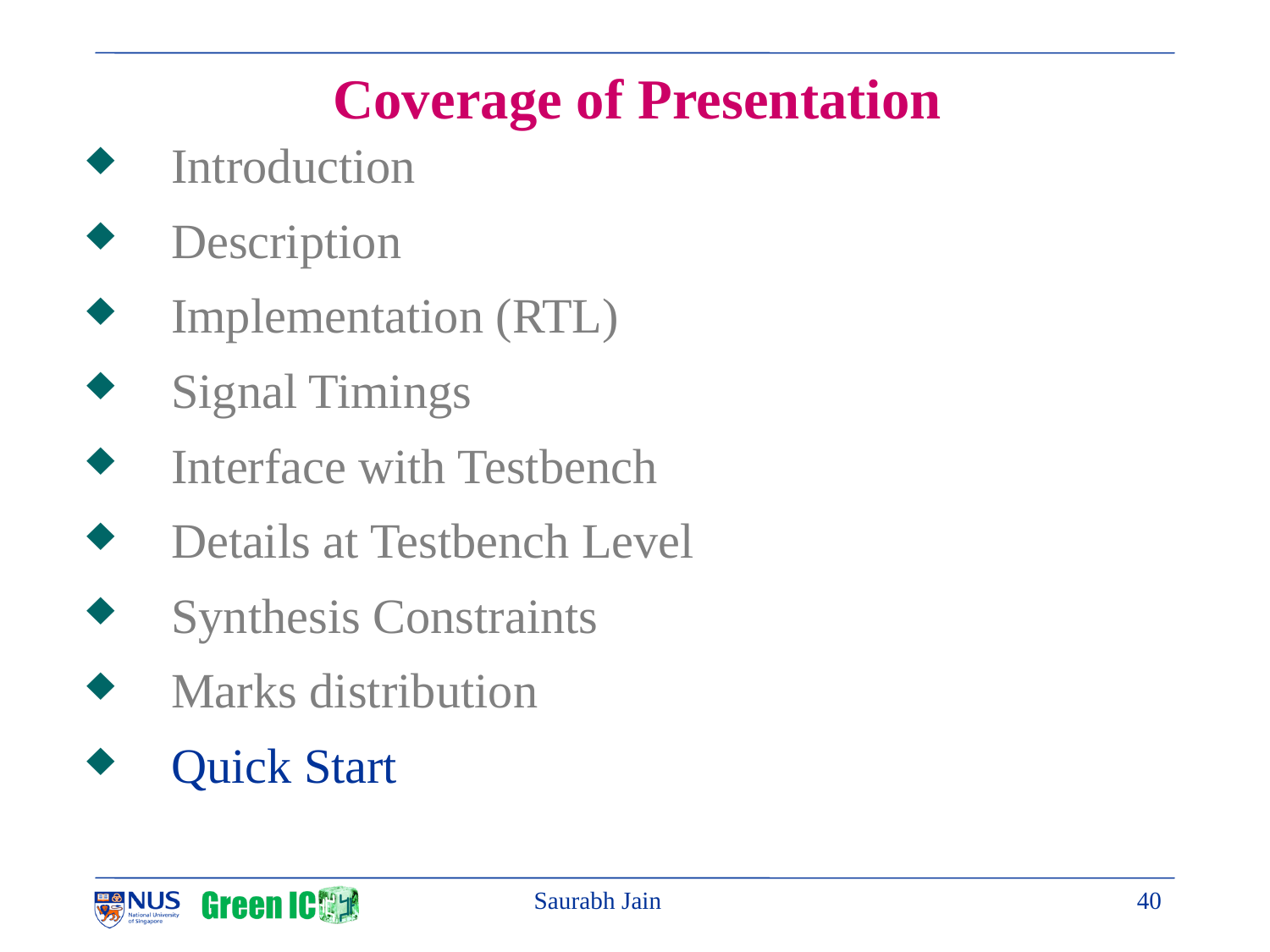

Coverage of Presentation
Introduction
Description
Implementation (RTL)
Signal Timings
Interface with Testbench
Details at Testbench Level
Synthesis Constraints
Marks distribution
Quick Start

Saurabh Jain
40